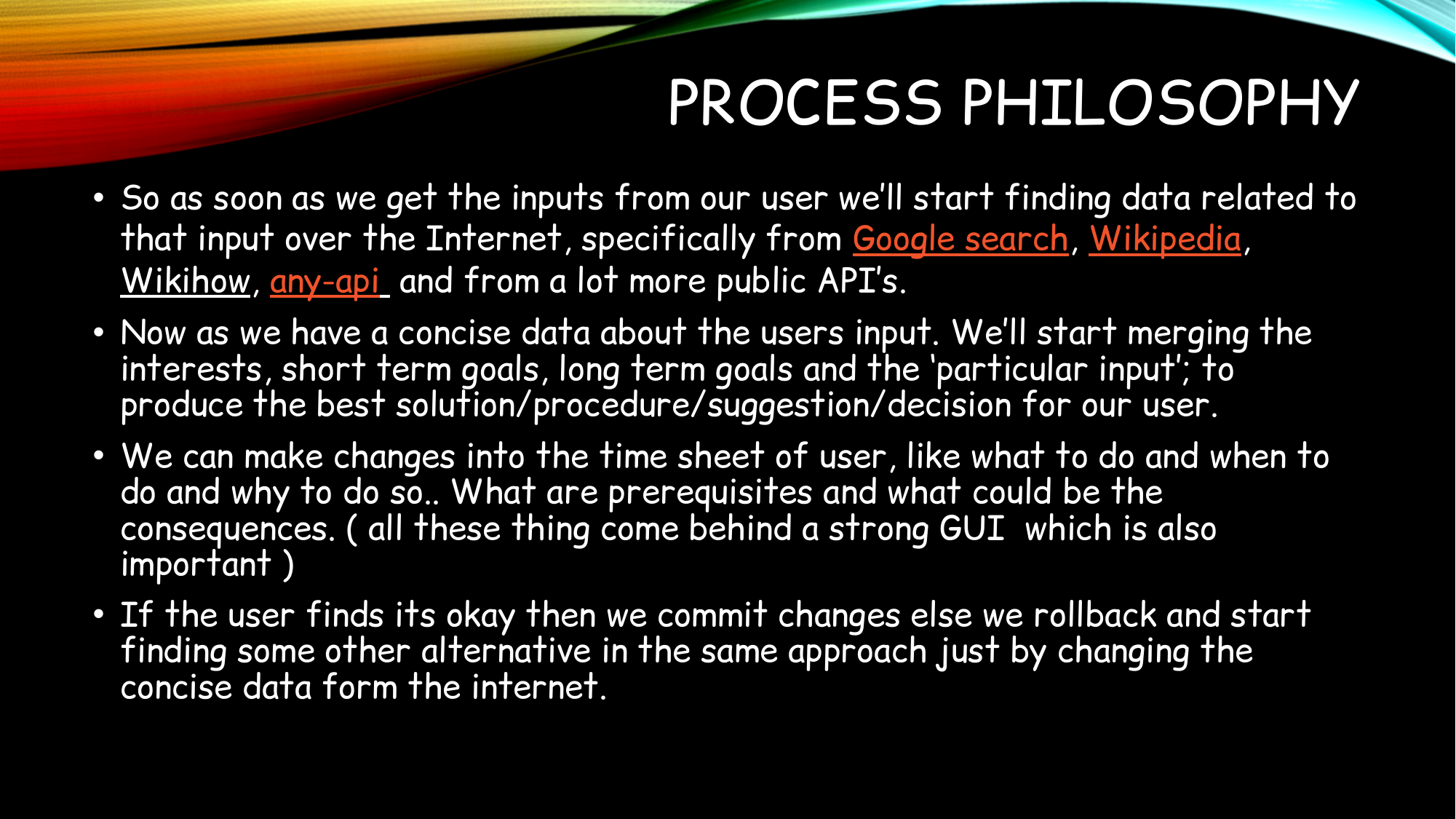

# Process Philosophy
So as soon as we get the inputs from our user we’ll start finding data related to that input over the Internet, specifically from Google search, Wikipedia, Wikihow, any-api  and from a lot more public API’s.
Now as we have a concise data about the users input. We’ll start merging the interests, short term goals, long term goals and the ‘particular input’; to produce the best solution/procedure/suggestion/decision for our user.
We can make changes into the time sheet of user, like what to do and when to do and why to do so.. What are prerequisites and what could be the consequences. ( all these thing come behind a strong GUI  which is also important )
If the user finds its okay then we commit changes else we rollback and start finding some other alternative in the same approach just by changing the concise data form the internet.